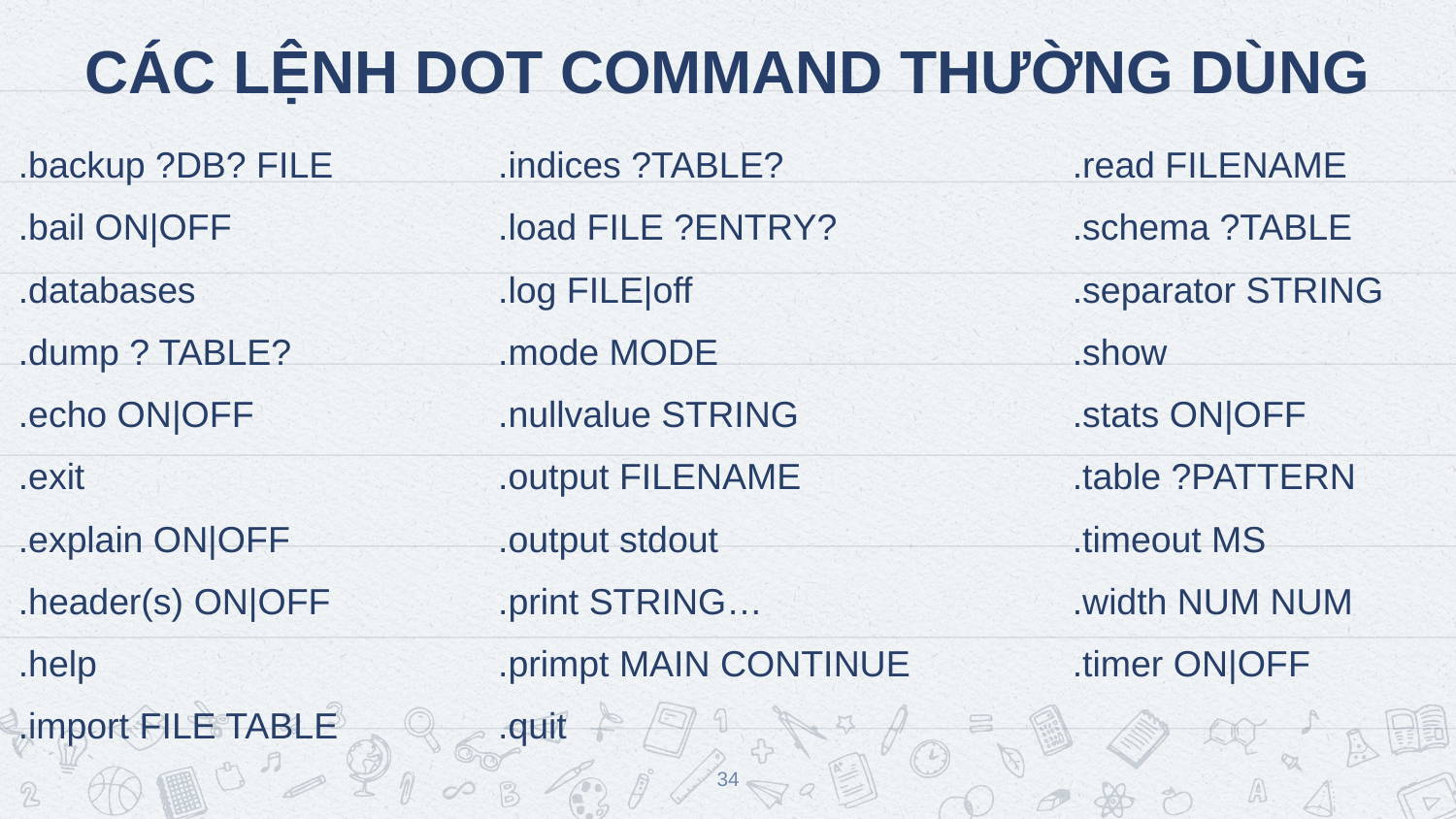

# CÁC LỆNH DOT COMMAND THƯỜNG DÙNG
.backup ?DB? FILE
.bail ON|OFF
.databases
.dump ? TABLE?
.echo ON|OFF
.exit
.explain ON|OFF
.header(s) ON|OFF
.help
.import FILE TABLE
.indices ?TABLE?
.load FILE ?ENTRY?
.log FILE|off
.mode MODE
.nullvalue STRING
.output FILENAME
.output stdout
.print STRING…
.primpt MAIN CONTINUE
.quit
.read FILENAME
.schema ?TABLE
.separator STRING
.show
.stats ON|OFF
.table ?PATTERN
.timeout MS
.width NUM NUM
.timer ON|OFF
34